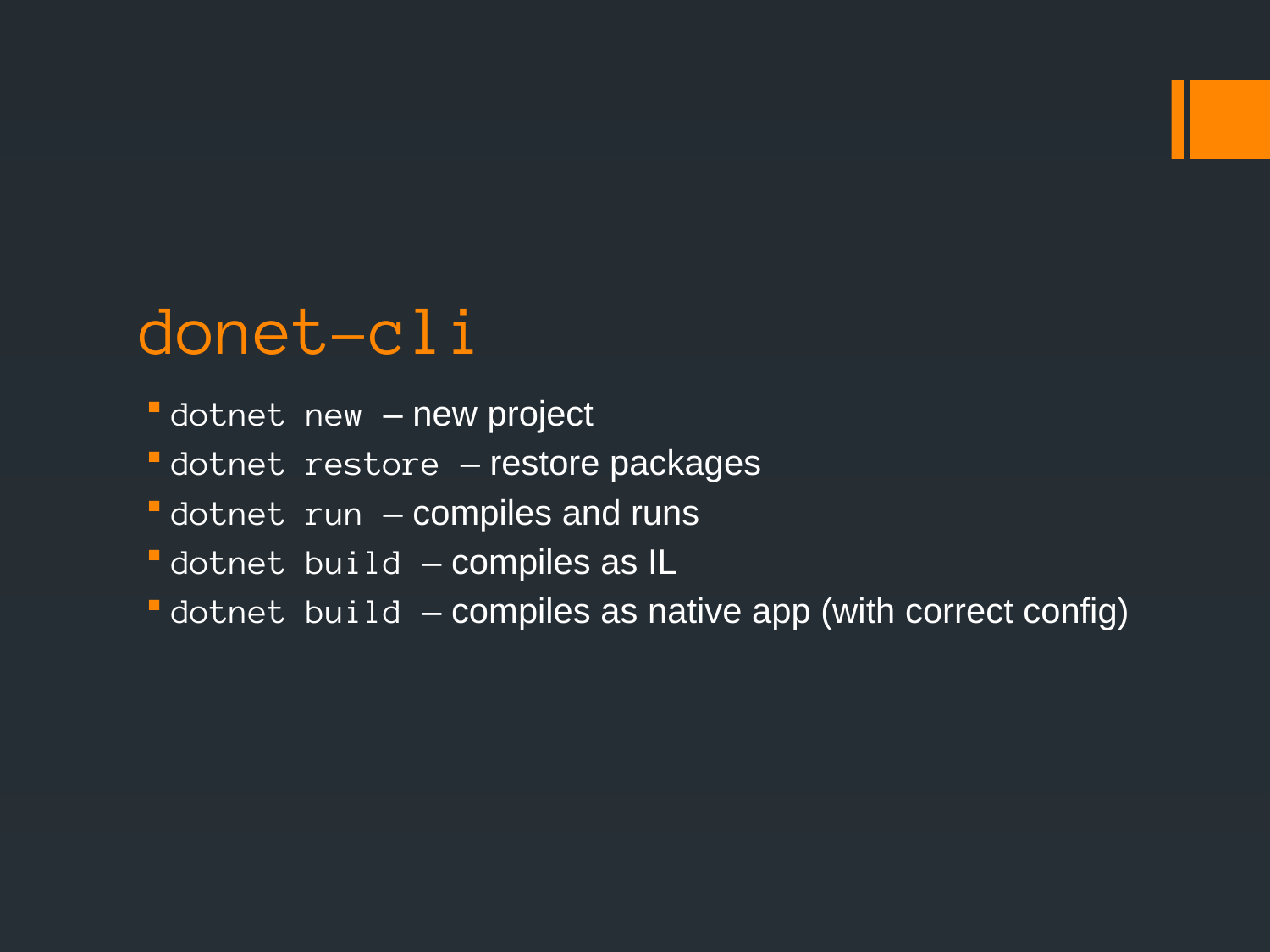

# donet-cli
dotnet new – new project
dotnet restore – restore packages
dotnet run – compiles and runs
dotnet build – compiles as IL
dotnet build – compiles as native app (with correct config)